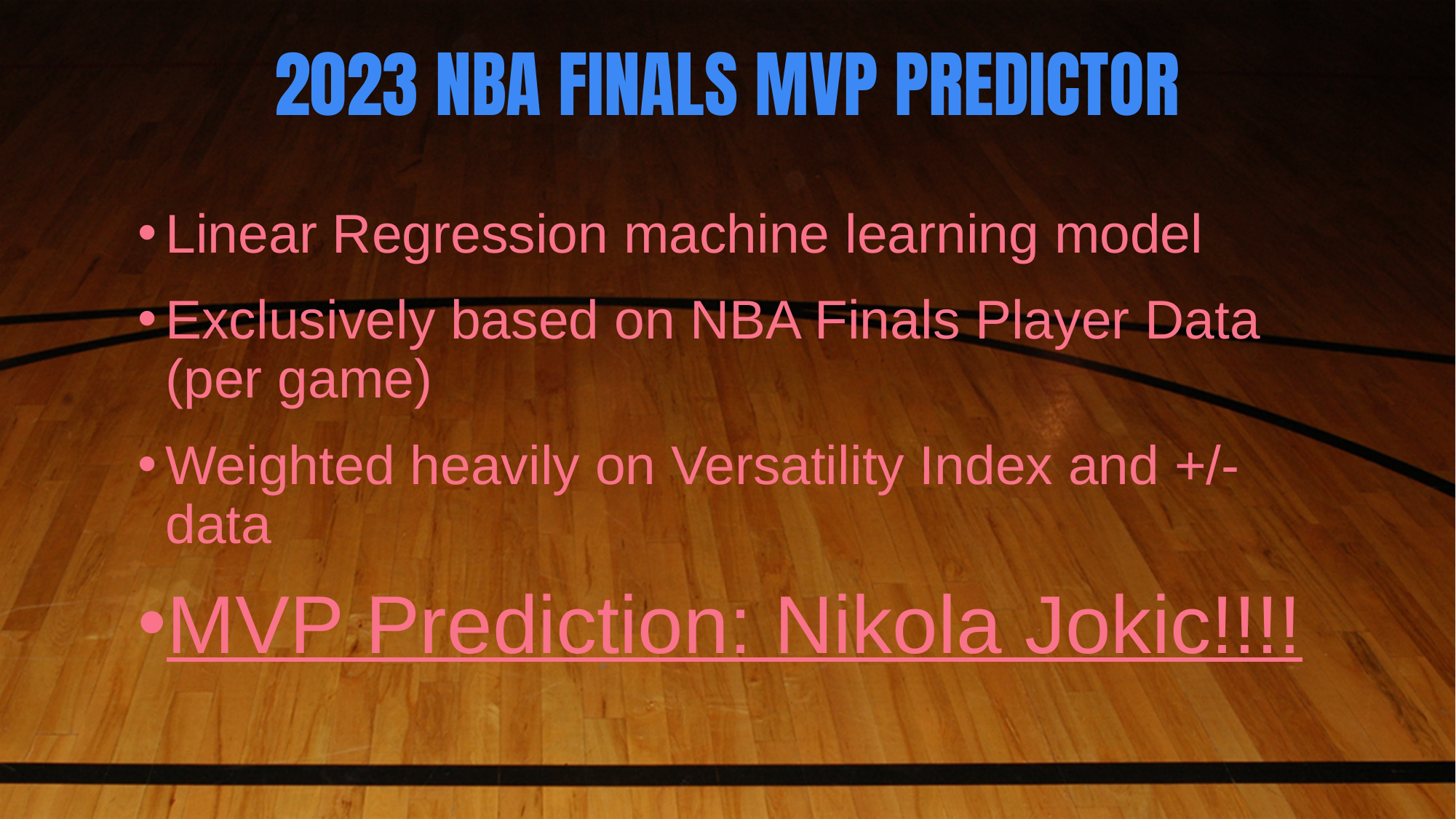

# 2023 NBA FINALS MVP PREDICTOR
Linear Regression machine learning model
Exclusively based on NBA Finals Player Data (per game)
Weighted heavily on Versatility Index and +/- data
MVP Prediction: Nikola Jokic!!!!